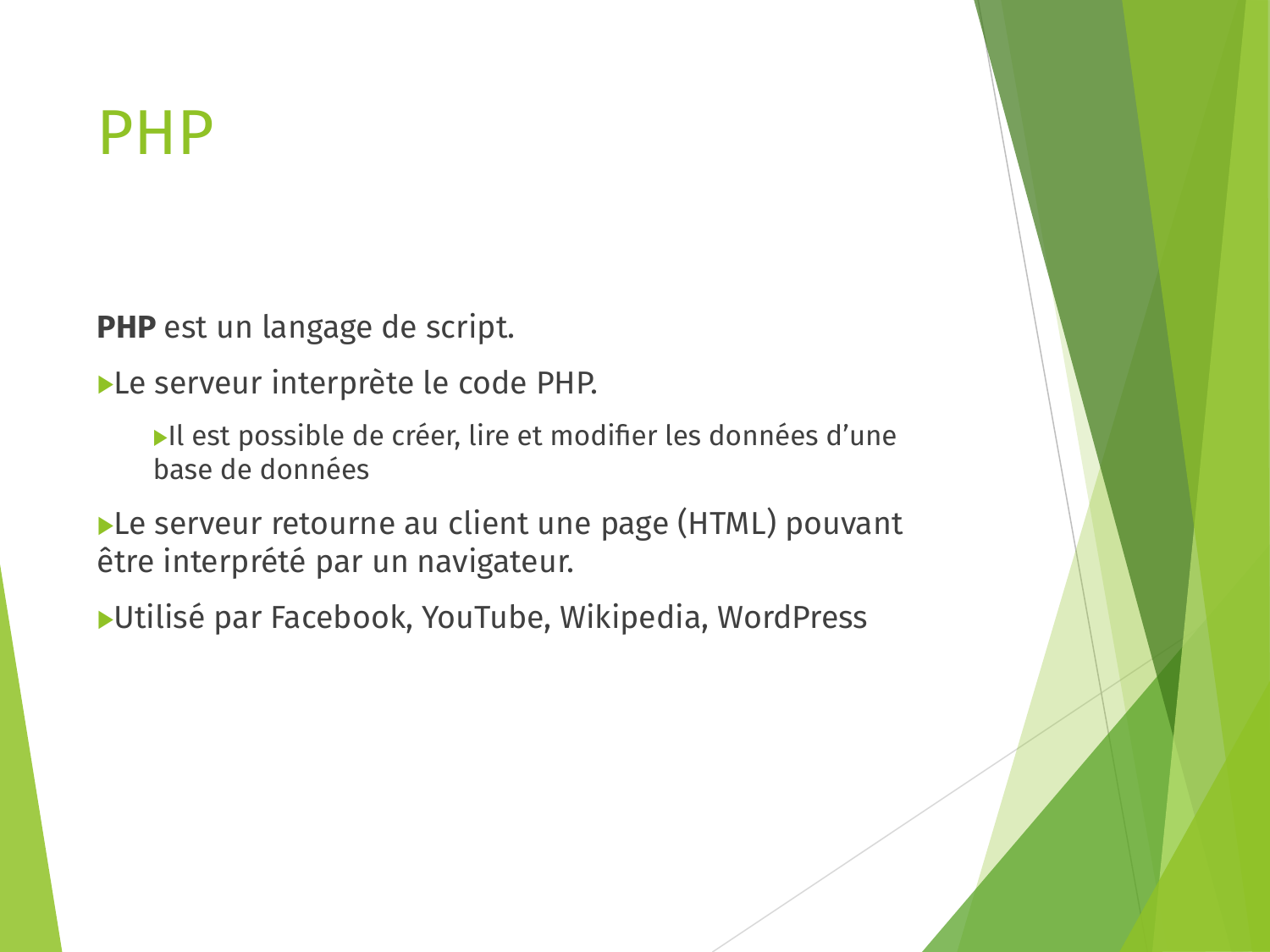

# PHP
PHP est un langage de script.
Le serveur interprète le code PHP.
Il est possible de créer, lire et modifier les données d’une base de données
Le serveur retourne au client une page (HTML) pouvant être interprété par un navigateur.
Utilisé par Facebook, YouTube, Wikipedia, WordPress